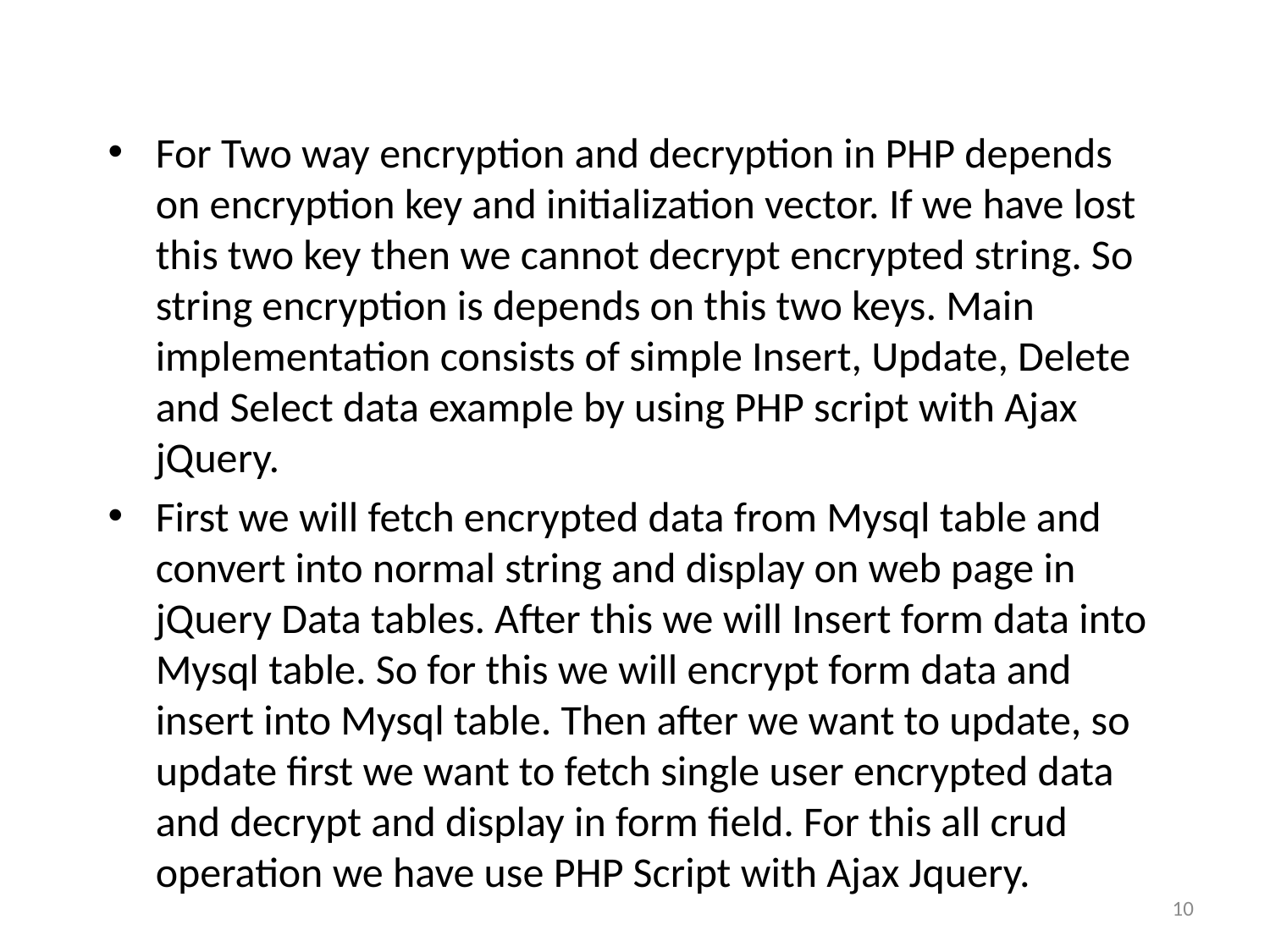

For Two way encryption and decryption in PHP depends on encryption key and initialization vector. If we have lost this two key then we cannot decrypt encrypted string. So string encryption is depends on this two keys. Main implementation consists of simple Insert, Update, Delete and Select data example by using PHP script with Ajax jQuery.
First we will fetch encrypted data from Mysql table and convert into normal string and display on web page in jQuery Data tables. After this we will Insert form data into Mysql table. So for this we will encrypt form data and insert into Mysql table. Then after we want to update, so update first we want to fetch single user encrypted data and decrypt and display in form field. For this all crud operation we have use PHP Script with Ajax Jquery.
10